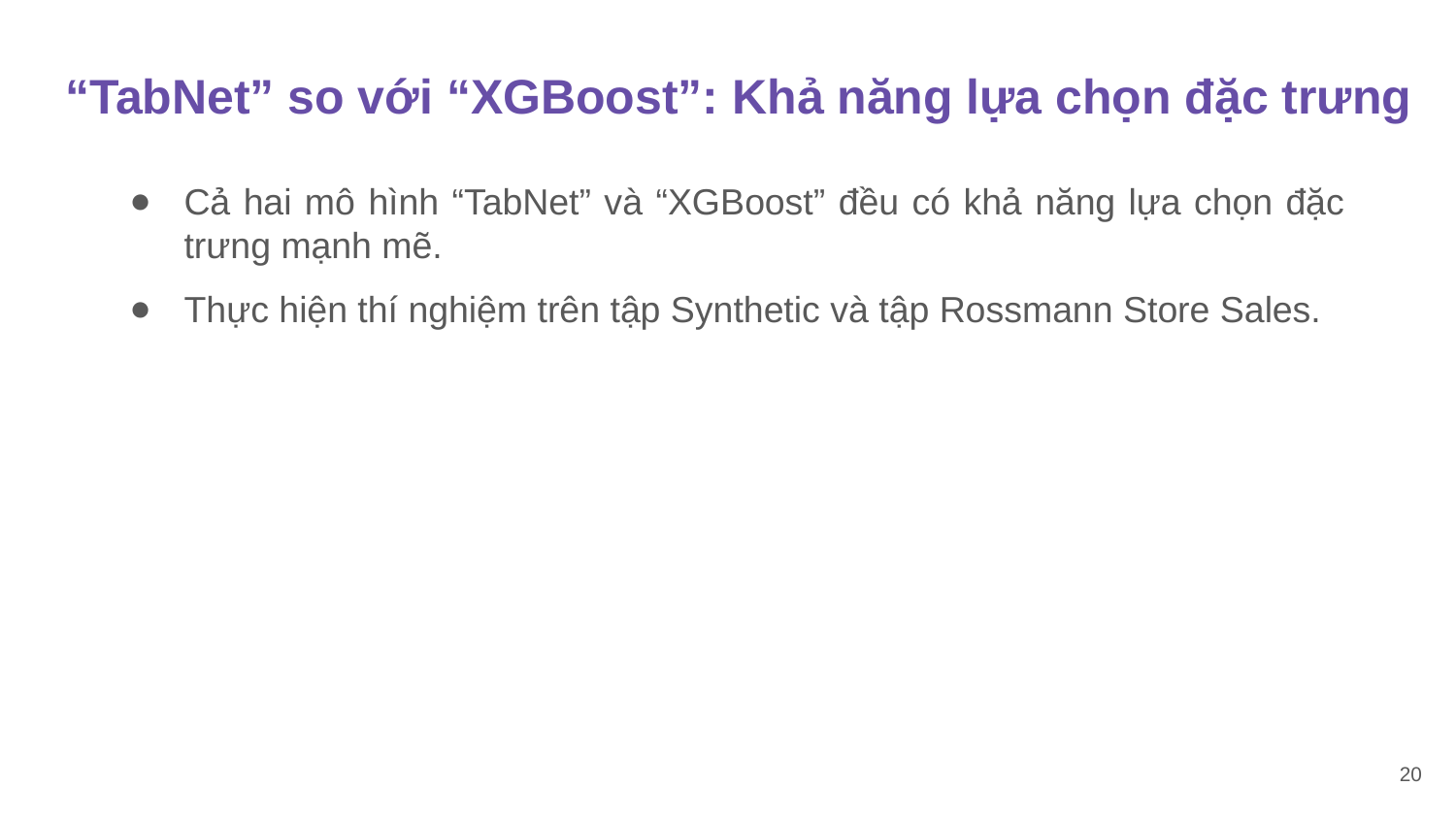

# “TabNet” so với “XGBoost”: Khả năng lựa chọn đặc trưng

Cả hai mô hình “TabNet” và “XGBoost” đều có khả năng lựa chọn đặc trưng mạnh mẽ.
Thực hiện thí nghiệm trên tập Synthetic và tập Rossmann Store Sales.

20